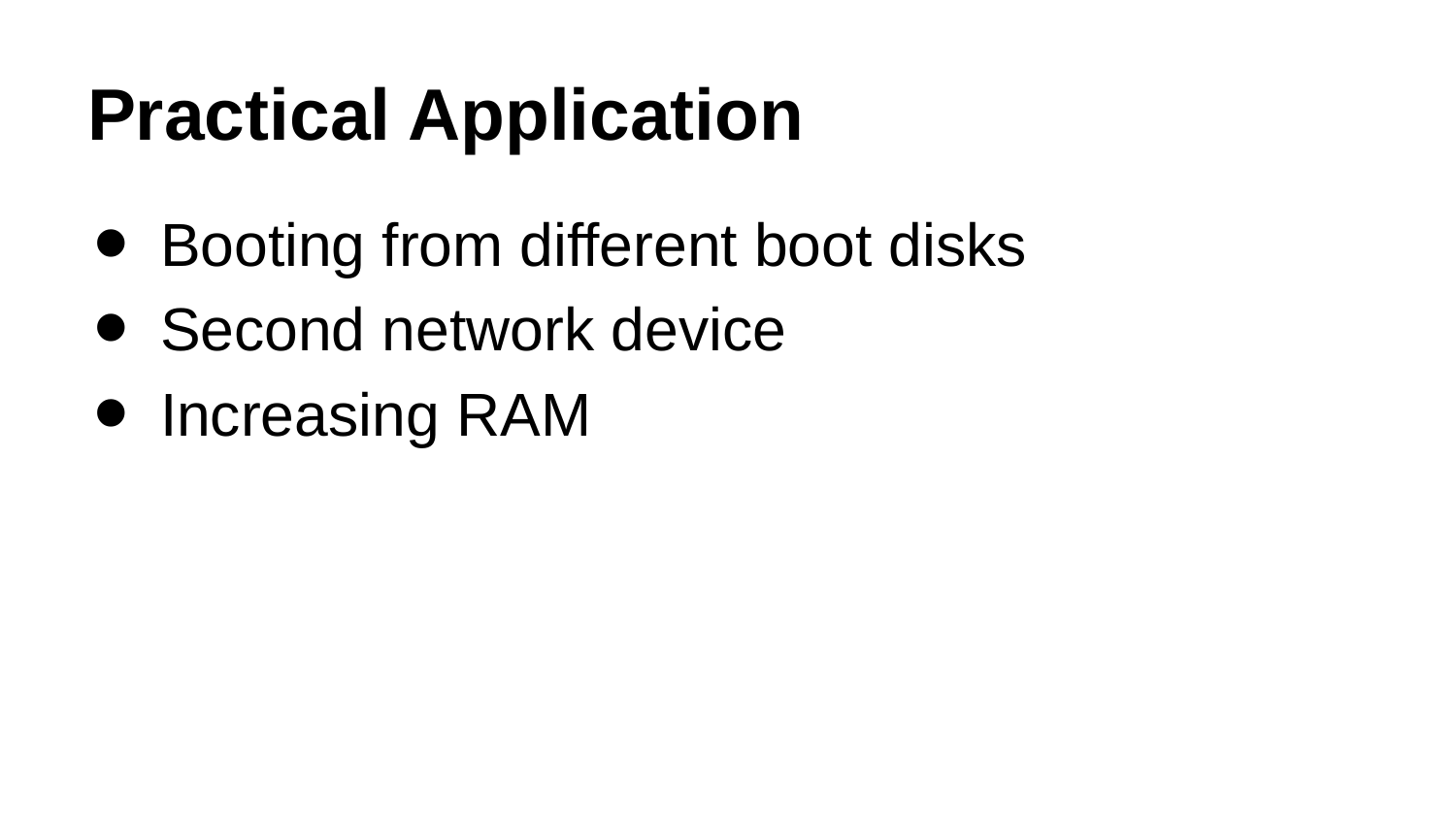

# Practical Application
Booting from different boot disks
Second network device
Increasing RAM